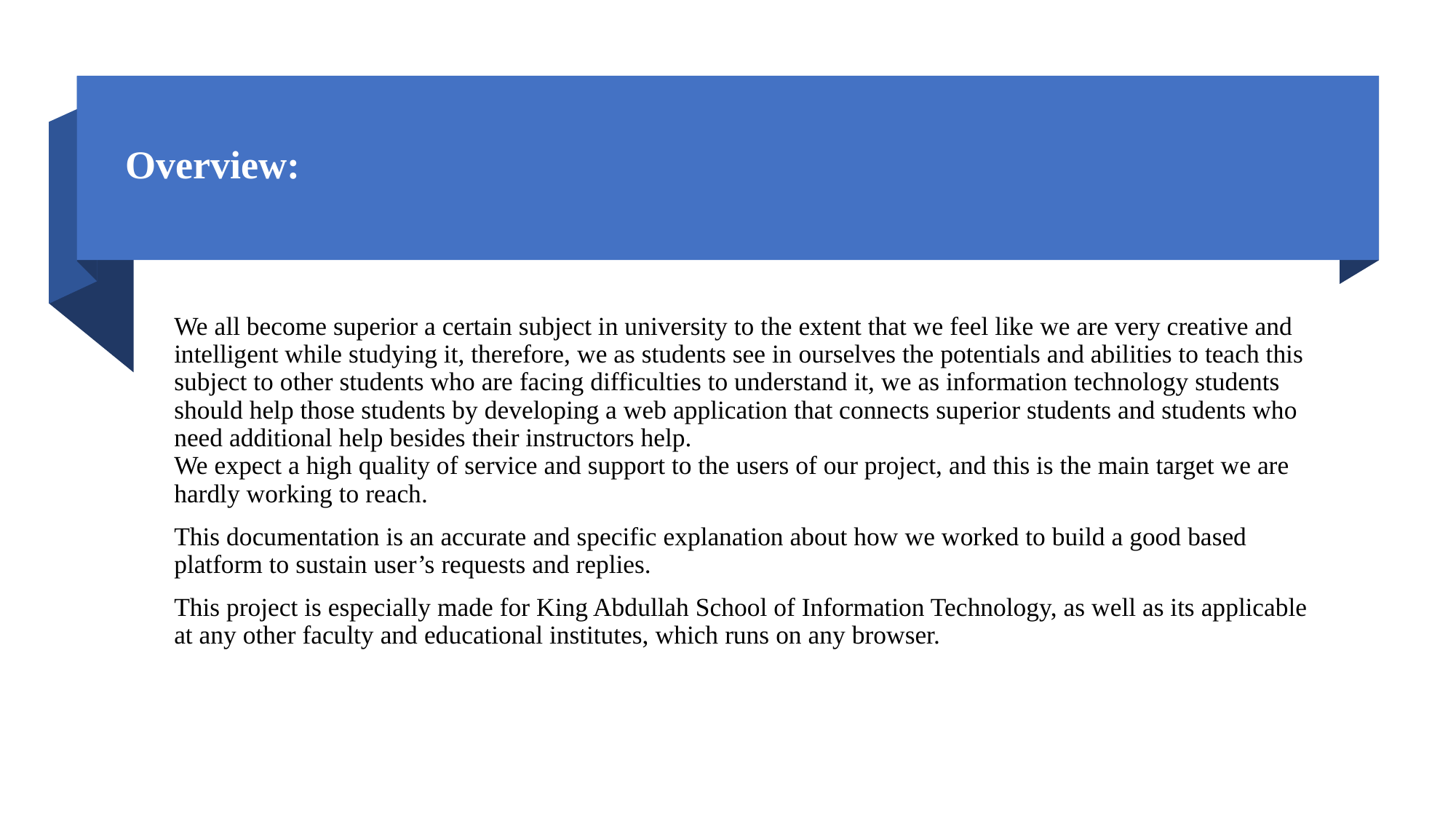

# Overview:

We all become superior a certain subject in university to the extent that we feel like we are very creative and intelligent while studying it, therefore, we as students see in ourselves the potentials and abilities to teach this subject to other students who are facing difficulties to understand it, we as information technology students should help those students by developing a web application that connects superior students and students who need additional help besides their instructors help.
We expect a high quality of service and support to the users of our project, and this is the main target we are hardly working to reach.
This documentation is an accurate and specific explanation about how we worked to build a good based platform to sustain user’s requests and replies.
This project is especially made for King Abdullah School of Information Technology, as well as its applicable at any other faculty and educational institutes, which runs on any browser.